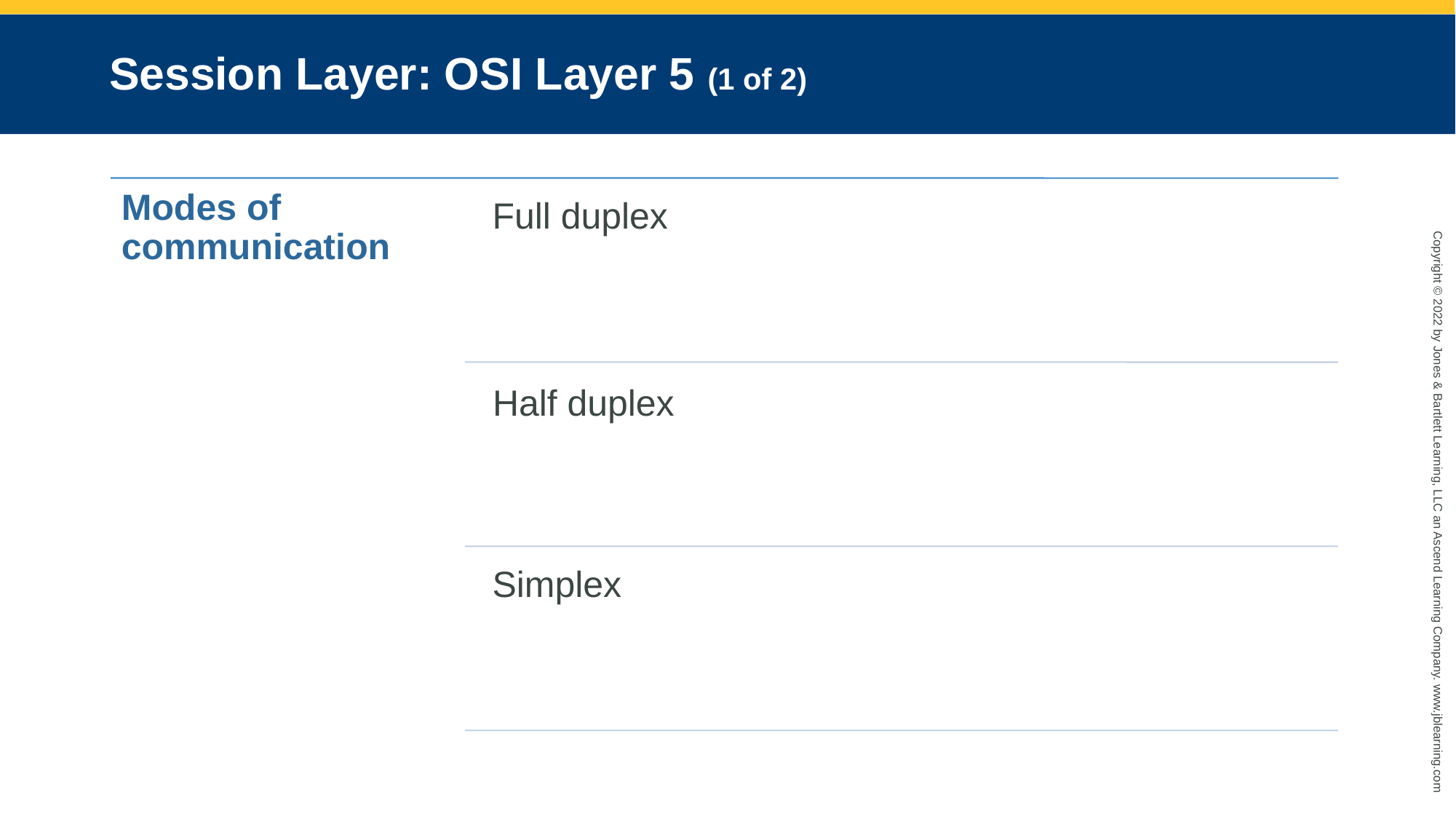

# Session Layer: OSI Layer 5 (1 of 2)
Modes of communication
Full duplex
Half duplex
Simplex